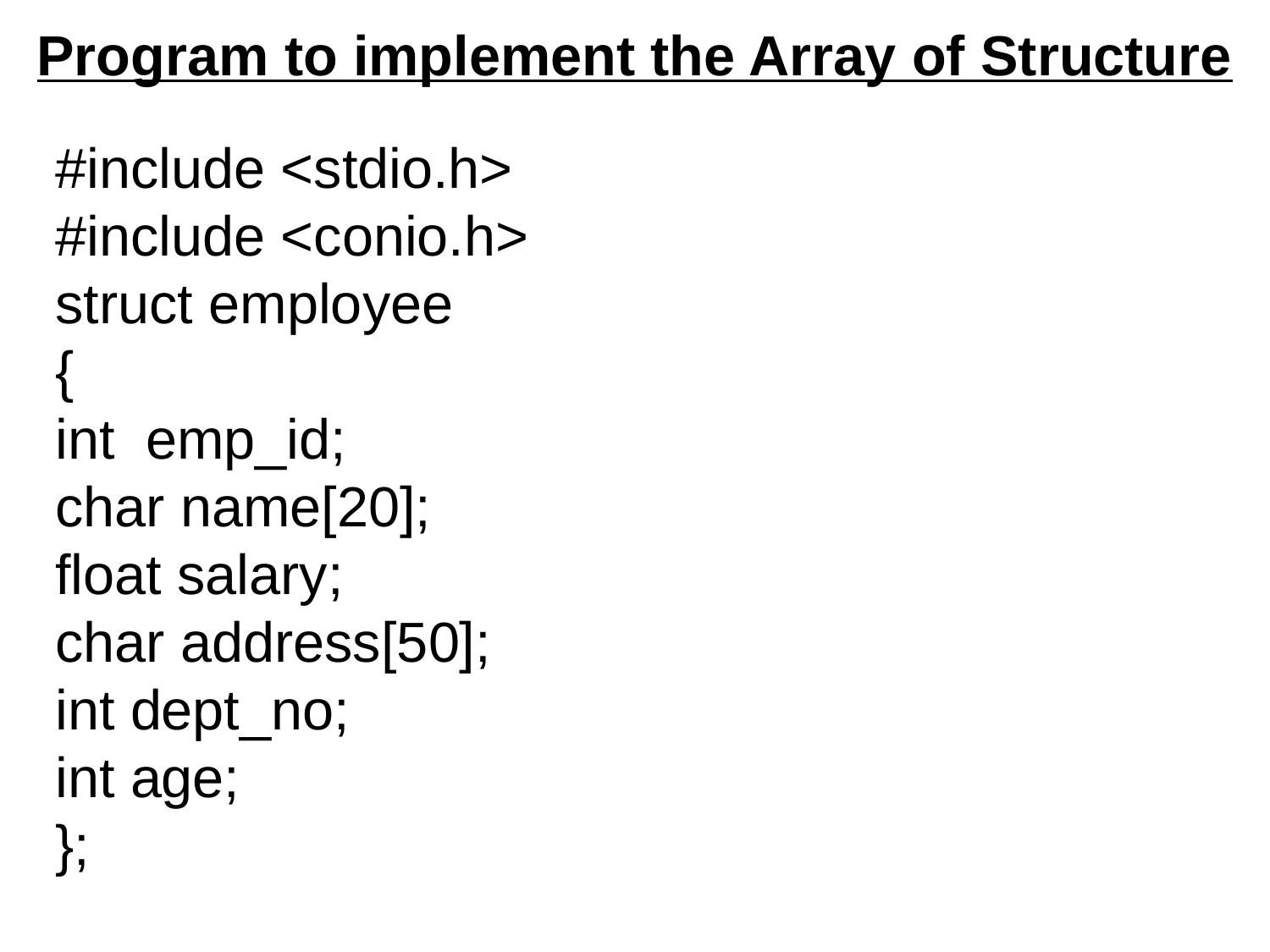

Program to implement the Array of Structure

#include <stdio.h>
#include <conio.h>
struct employee
{
int  emp_id;
char name[20];
float salary;
char address[50];
int dept_no;
int age;
};